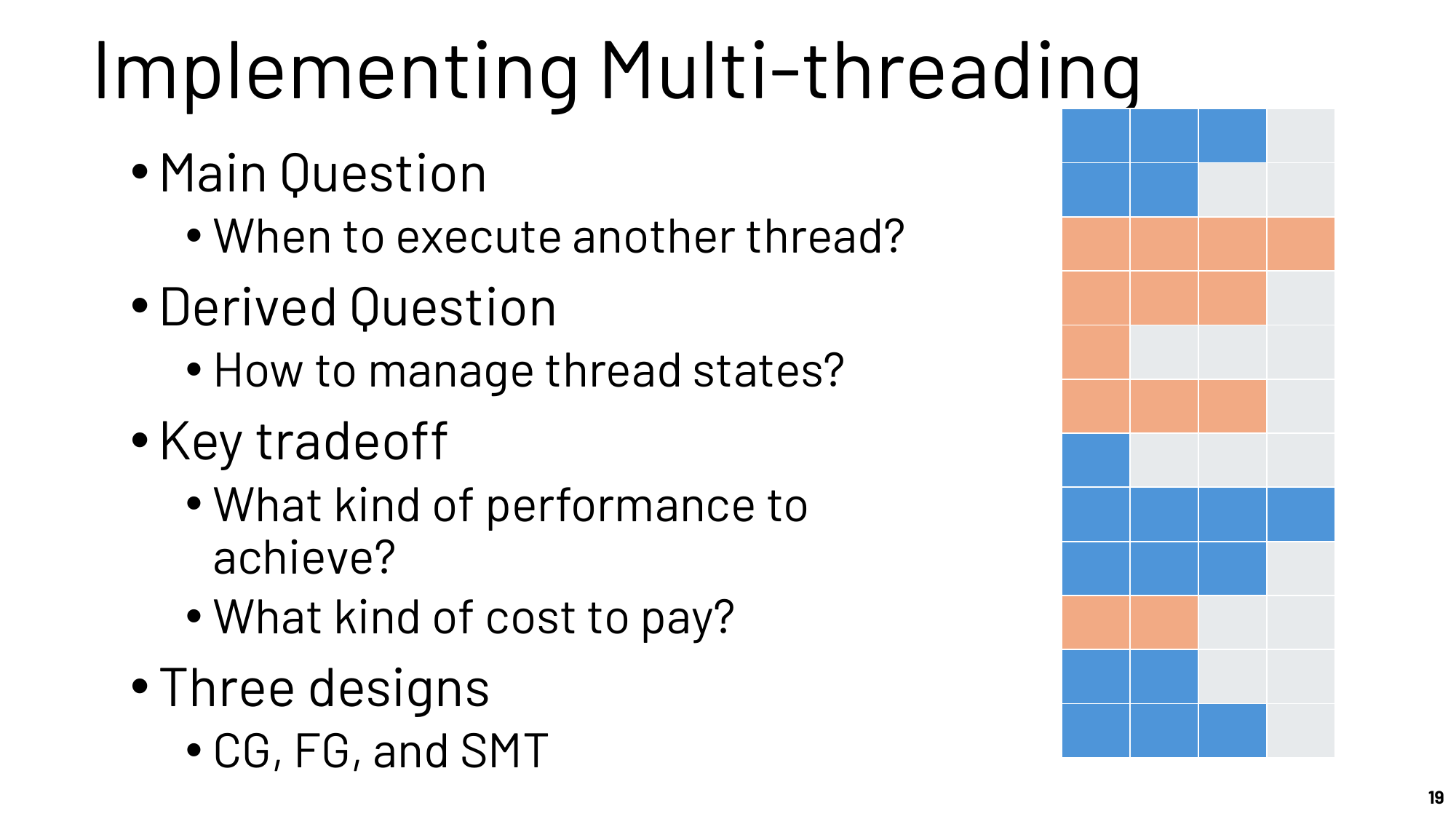

# Implementing Multi-threading
|  |  |  |  |
| --- | --- | --- | --- |
|  |  |  |  |
|  |  |  |  |
|  |  |  |  |
|  |  |  |  |
|  |  |  |  |
|  |  |  |  |
|  |  |  |  |
|  |  |  |  |
|  |  |  |  |
|  |  |  |  |
|  |  |  |  |
Main Question
When to execute another thread?
Derived Question
How to manage thread states?
Key tradeoff
What kind of performance to achieve?
What kind of cost to pay?
Three designs
CG, FG, and SMT
19